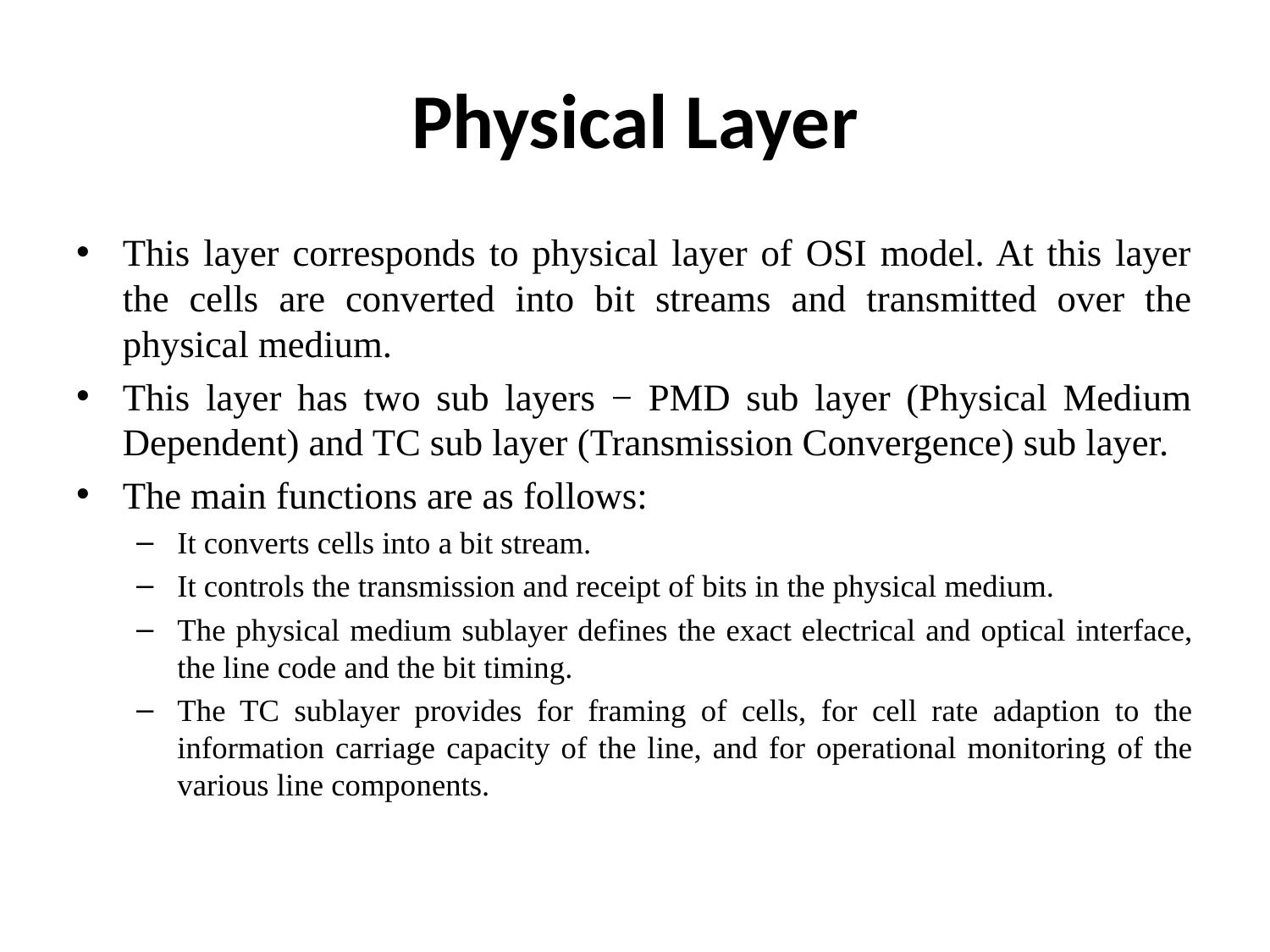

# Physical Layer
This layer corresponds to physical layer of OSI model. At this layer the cells are converted into bit streams and transmitted over the physical medium.
This layer has two sub layers − PMD sub layer (Physical Medium Dependent) and TC sub layer (Transmission Convergence) sub layer.
The main functions are as follows:
It converts cells into a bit stream.
It controls the transmission and receipt of bits in the physical medium.
The physical medium sublayer defines the exact electrical and optical interface, the line code and the bit timing.
The TC sublayer provides for framing of cells, for cell rate adaption to the information carriage capacity of the line, and for operational monitoring of the various line components.